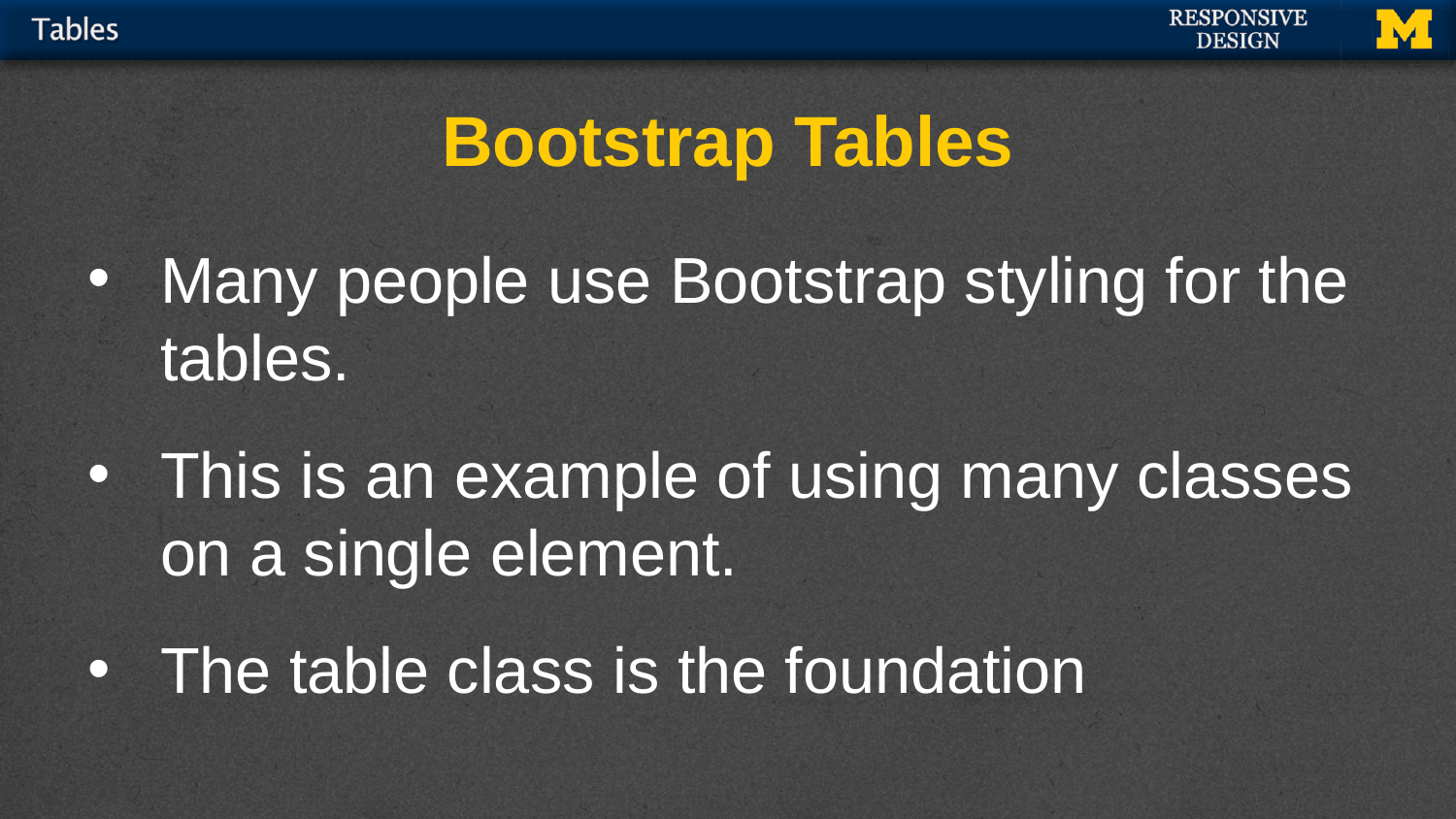

# Bootstrap Tables
Many people use Bootstrap styling for the tables.
This is an example of using many classes on a single element.
The table class is the foundation